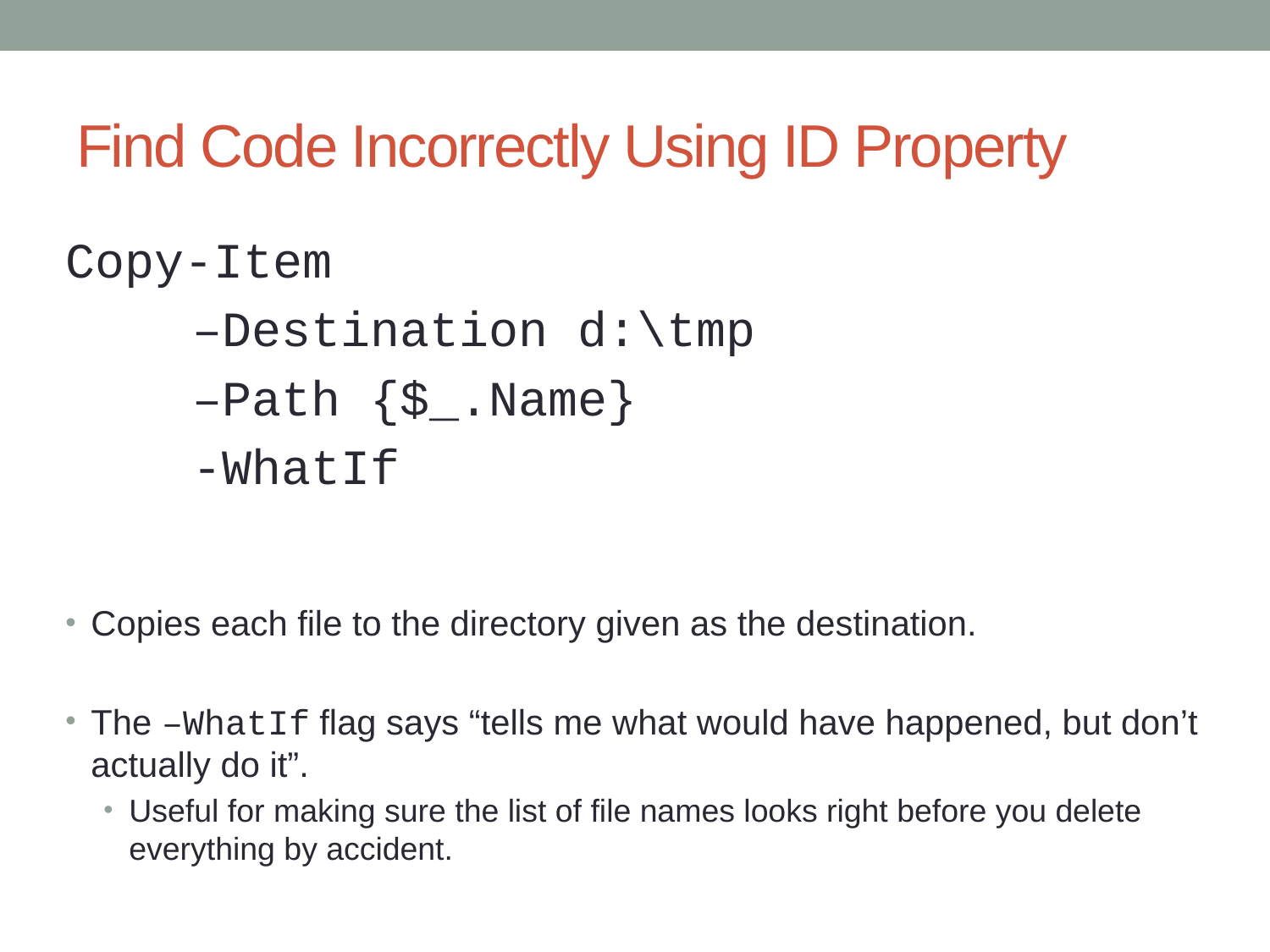

# Find Code Incorrectly Using ID Property
Copy-Item
	–Destination d:\tmp
	–Path {$_.Name}
	-WhatIf

Copies each file to the directory given as the destination.

The –WhatIf flag says “tells me what would have happened, but don’t actually do it”.
Useful for making sure the list of file names looks right before you delete everything by accident.